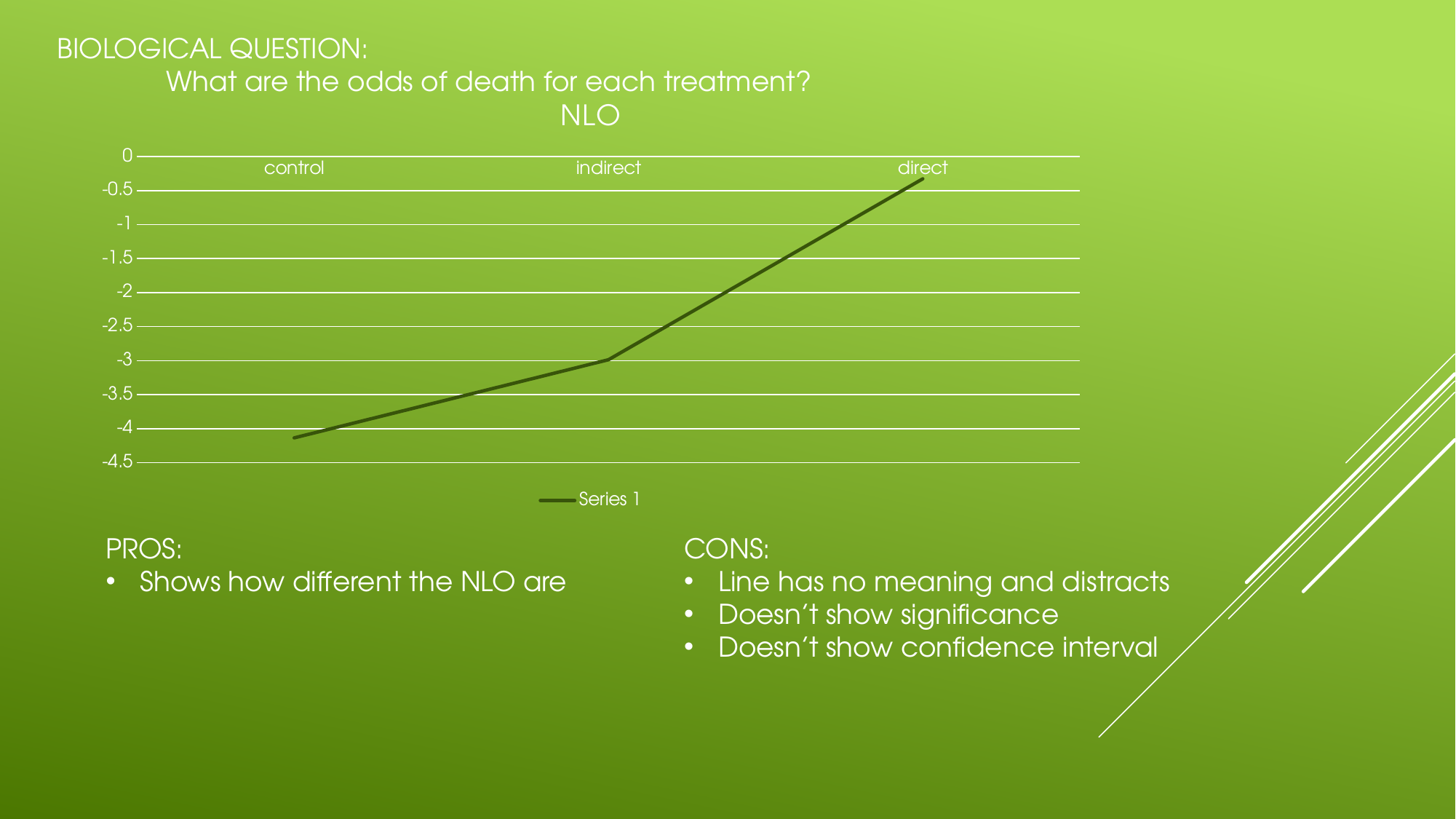

BIOLOGICAL QUESTION:
	What are the odds of death for each treatment?

### Chart: NLO

| Category | Series 1 |
|---|---|
| control | -4.1355 |
| indirect | -2.987 |
| direct | -0.3273 |
PROS:
Shows how different the NLO are

CONS:
Line has no meaning and distracts
Doesn’t show significance
Doesn’t show confidence interval